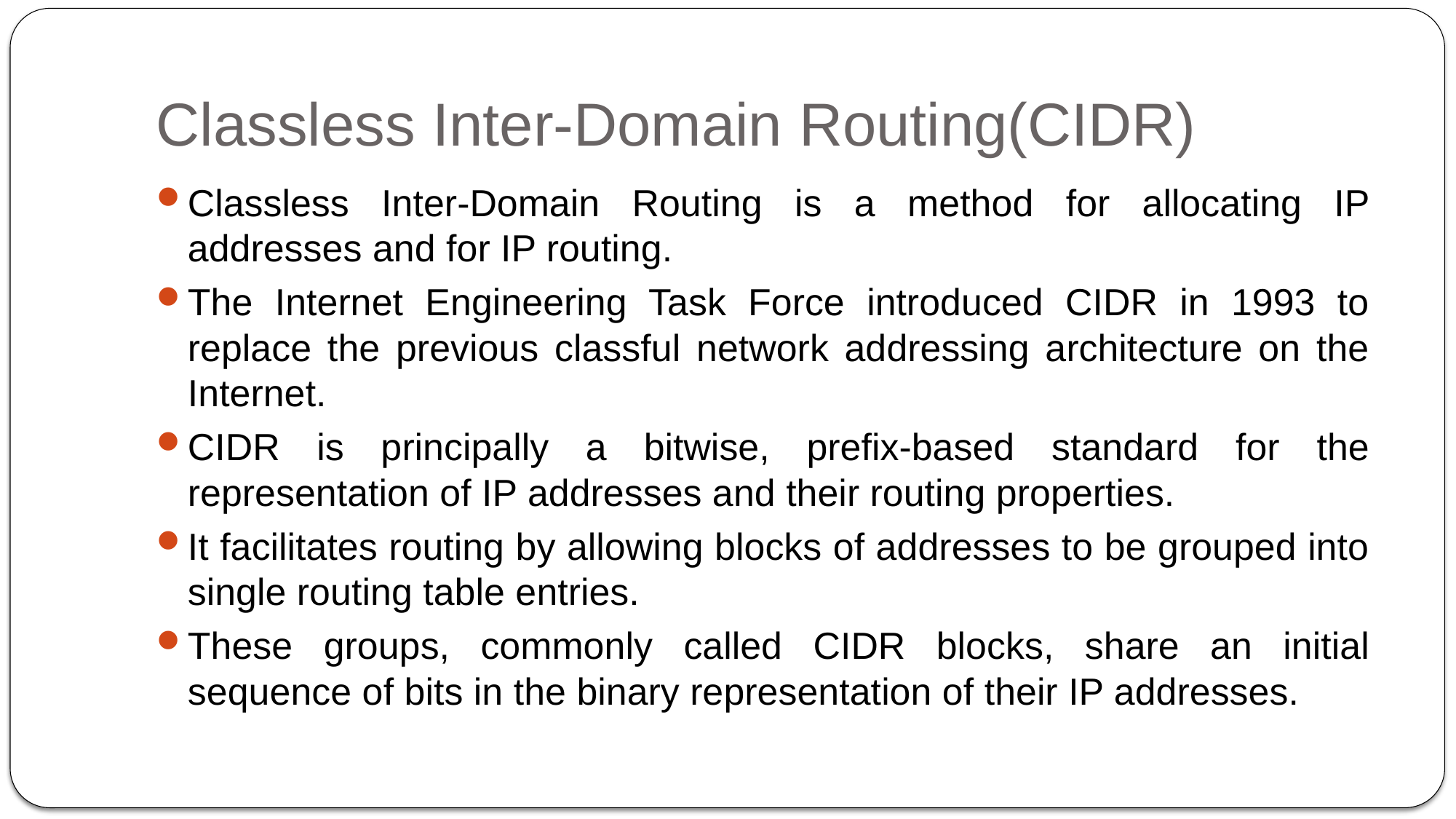

# Classless Inter-Domain Routing(CIDR)
Classless Inter-Domain Routing is a method for allocating IP addresses and for IP routing.
The Internet Engineering Task Force introduced CIDR in 1993 to replace the previous classful network addressing architecture on the Internet.
CIDR is principally a bitwise, prefix-based standard for the representation of IP addresses and their routing properties.
It facilitates routing by allowing blocks of addresses to be grouped into single routing table entries.
These groups, commonly called CIDR blocks, share an initial sequence of bits in the binary representation of their IP addresses.